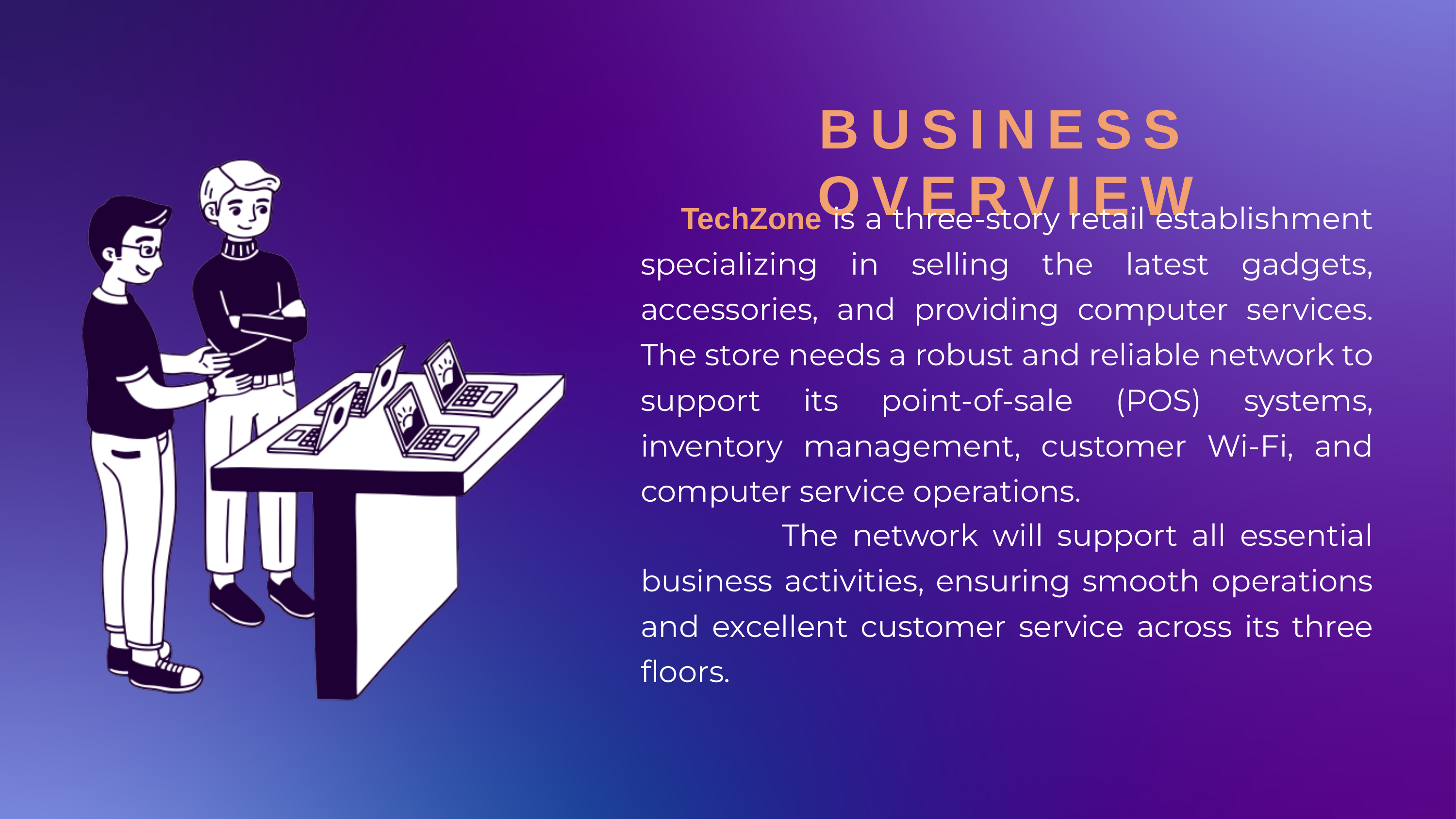

BUSINESS OVERVIEW

    TechZone is a three-story retail establishment specializing in selling the latest gadgets, accessories, and providing computer services. The store needs a robust and reliable network to support its point-of-sale (POS) systems, inventory management, customer Wi-Fi, and computer service operations.
          The network will support all essential business activities, ensuring smooth operations and excellent customer service across its three floors.